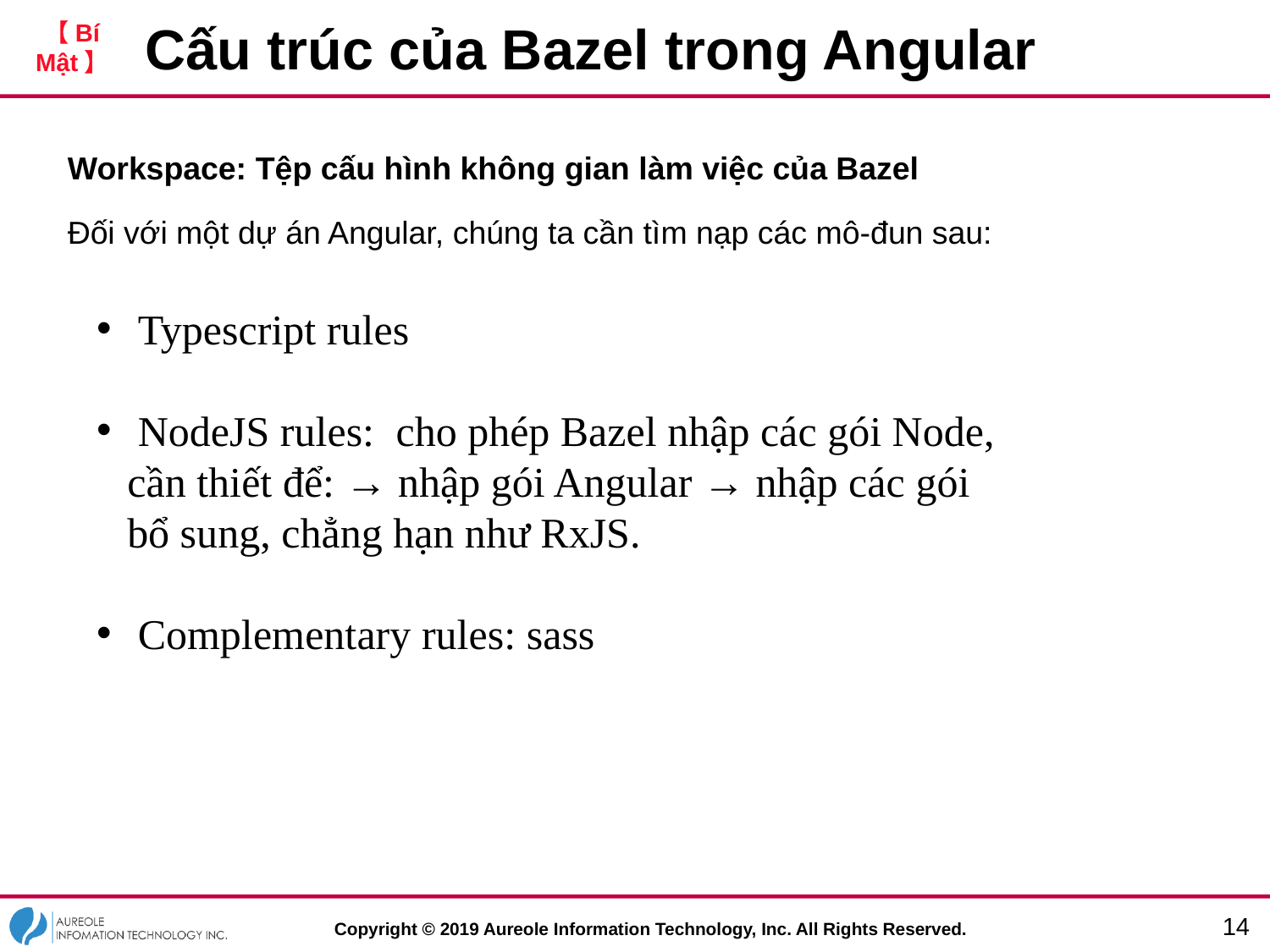

# Cấu trúc của Bazel trong Angular
Workspace: Tệp cấu hình không gian làm việc của Bazel
Đối với một dự án Angular, chúng ta cần tìm nạp các mô-đun sau:

 Typescript rules

 NodeJS rules:  cho phép Bazel nhập các gói Node, cần thiết để: → nhập gói Angular → nhập các gói bổ sung, chẳng hạn như RxJS.

 Complementary rules: sass
14